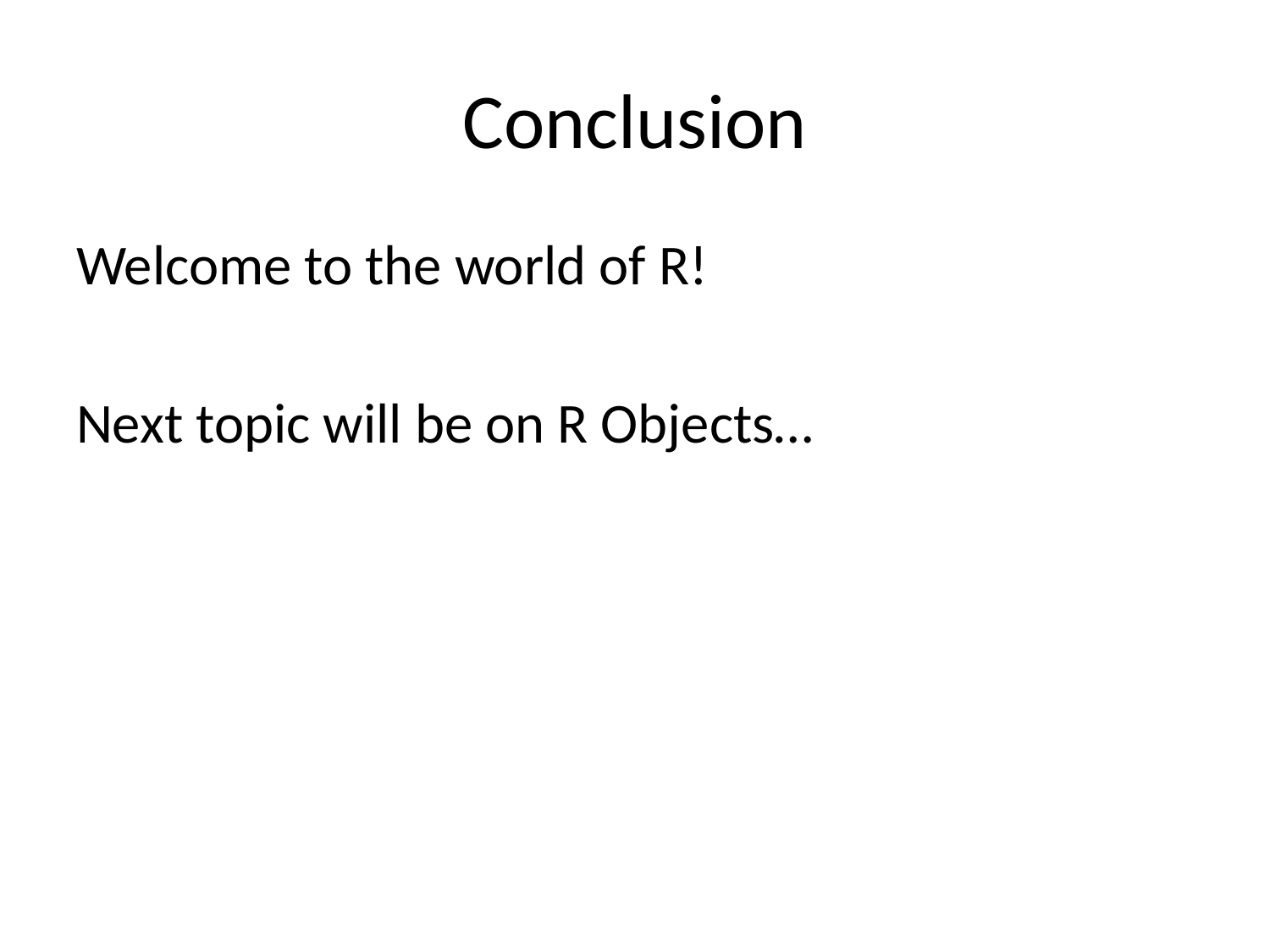

# Conclusion
Welcome to the world of R!

Next topic will be on R Objects…